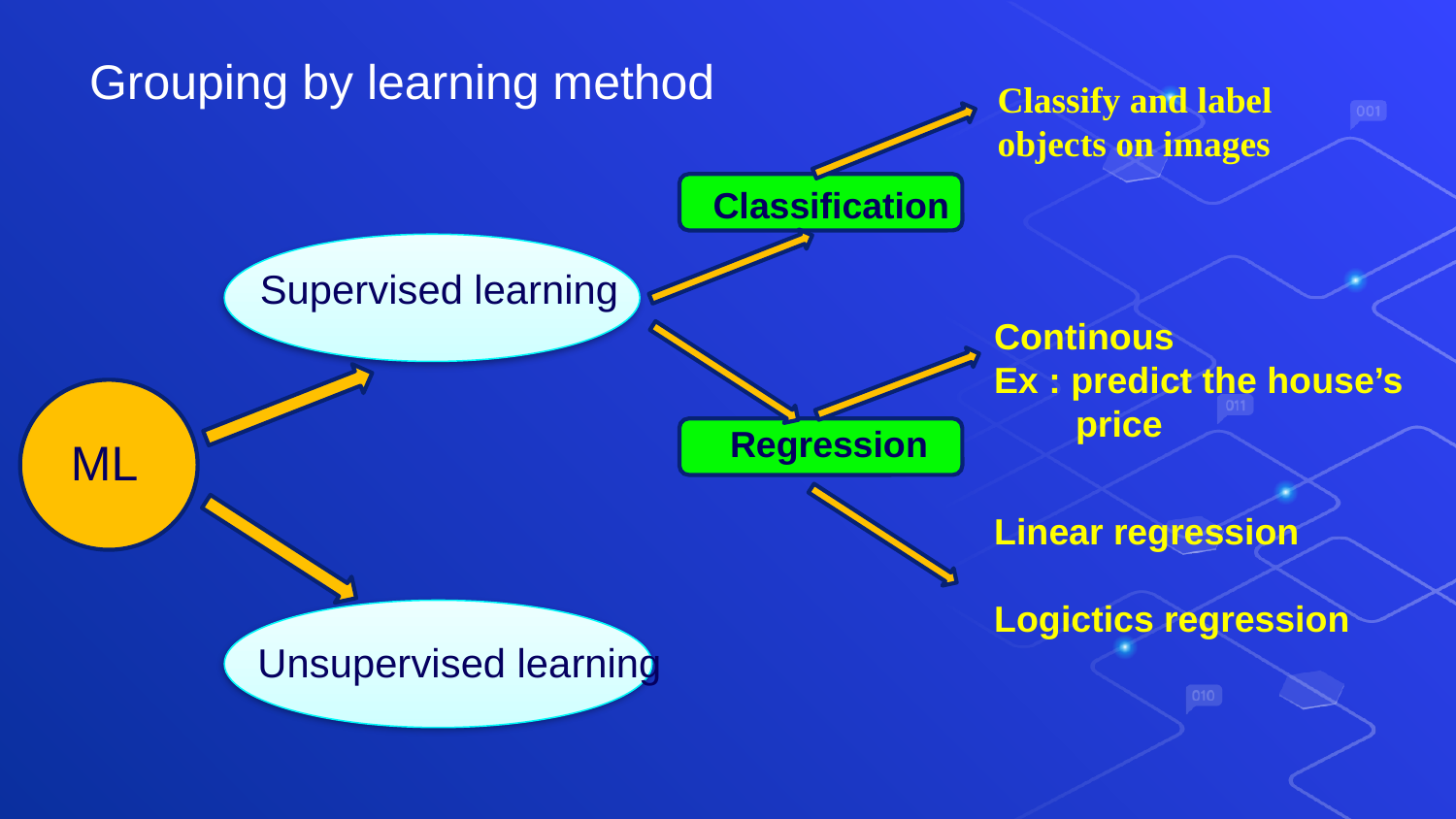

Classify and label
objects on images
Grouping by learning method
Classification

Supervised learning

Continous
Ex : predict the house’s
        price

Regression

ML

Linear regression

Logictics regression

Unsupervised learning